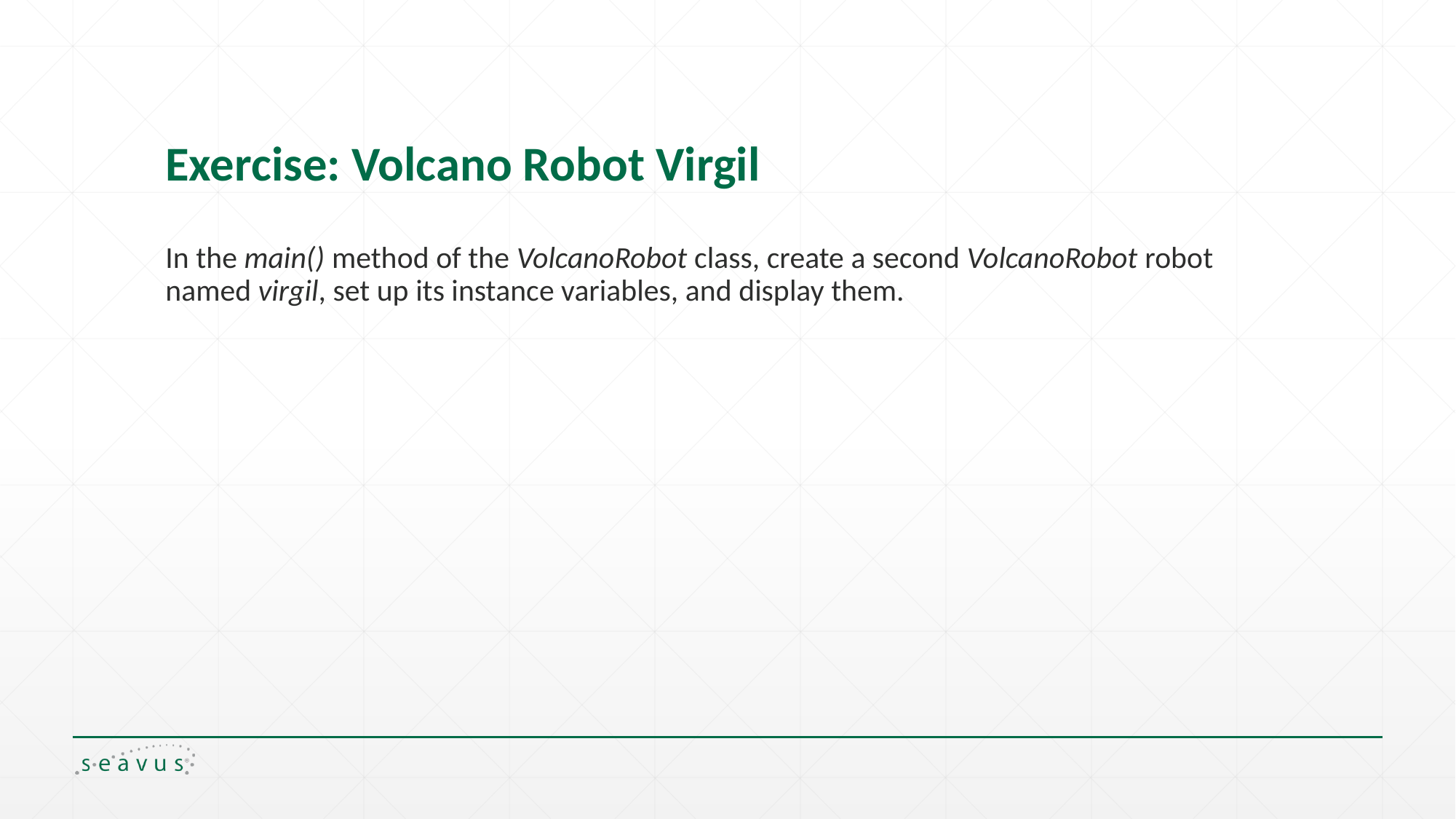

# Exercise: Volcano Robot Virgil
In the main() method of the VolcanoRobot class, create a second VolcanoRobot robot named virgil, set up its instance variables, and display them.